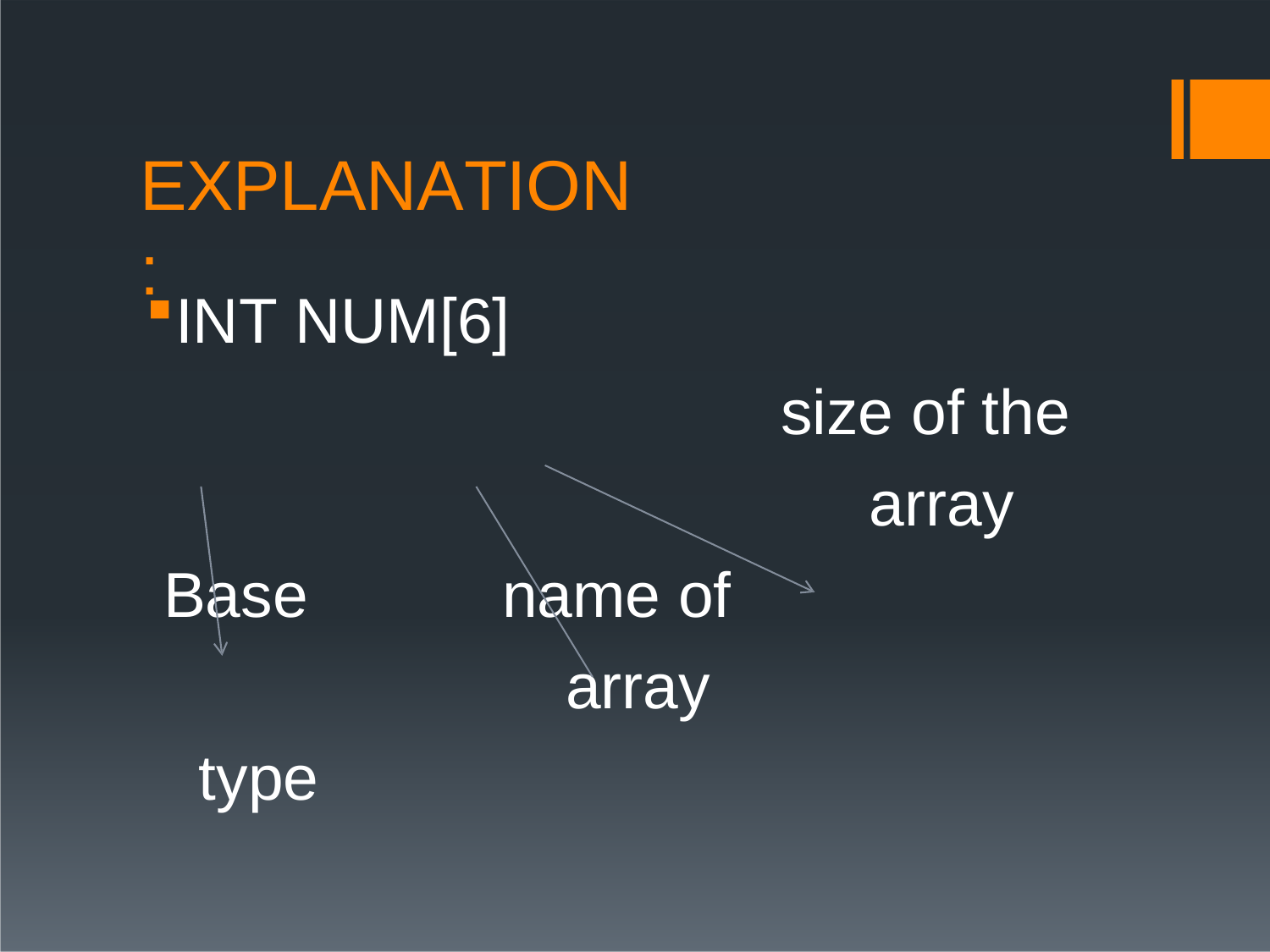

# EXPLANATION:
INT NUM[6]
size of the  array

Base  type
name of  array